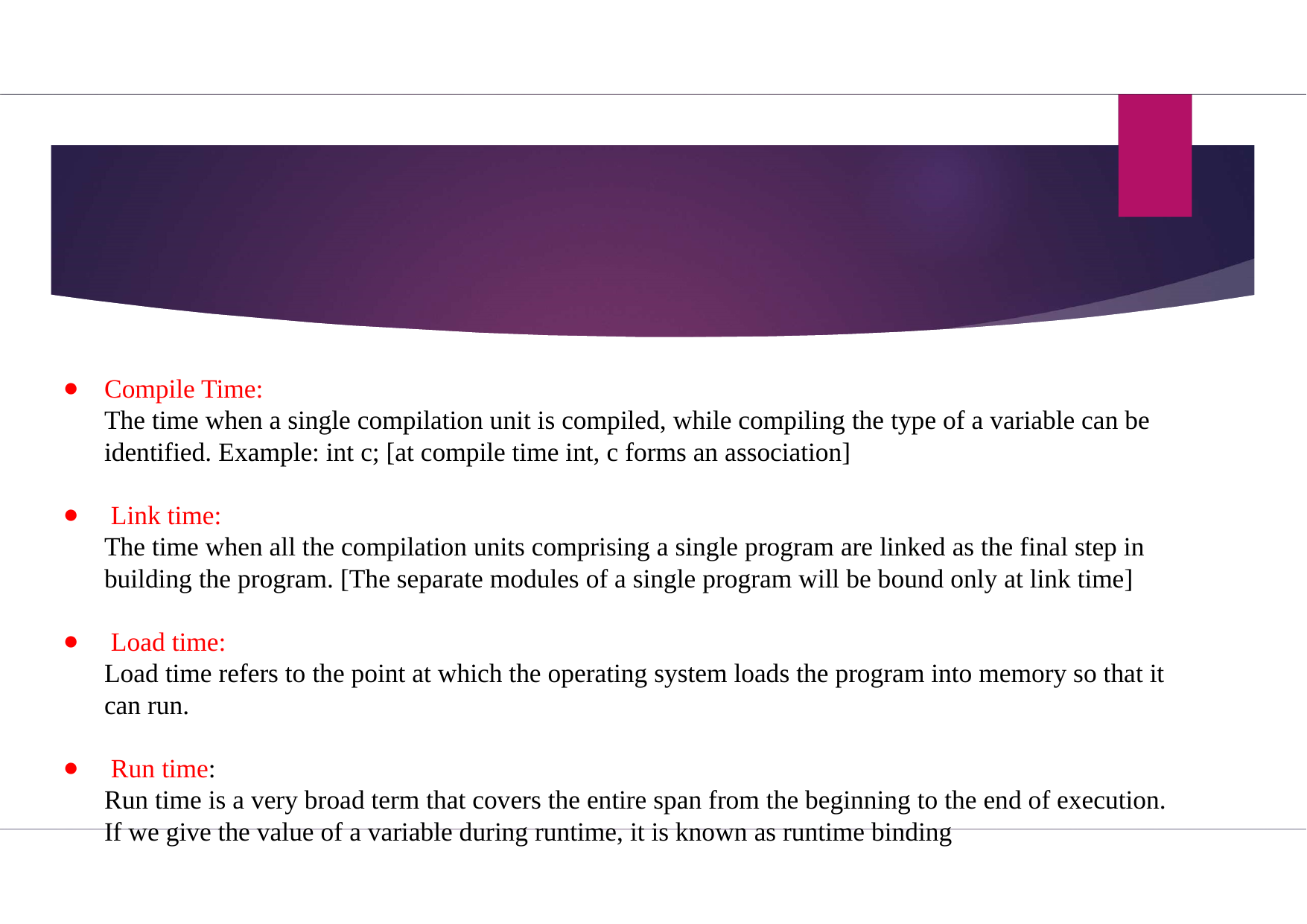

Compile Time:
The time when a single compilation unit is compiled, while compiling the type of a variable can be identified. Example: int c; [at compile time int, c forms an association]

 Link time:
The time when all the compilation units comprising a single program are linked as the final step in building the program. [The separate modules of a single program will be bound only at link time]

 Load time:
Load time refers to the point at which the operating system loads the program into memory so that it can run.

 Run time:
Run time is a very broad term that covers the entire span from the beginning to the end of execution. If we give the value of a variable during runtime, it is known as runtime binding